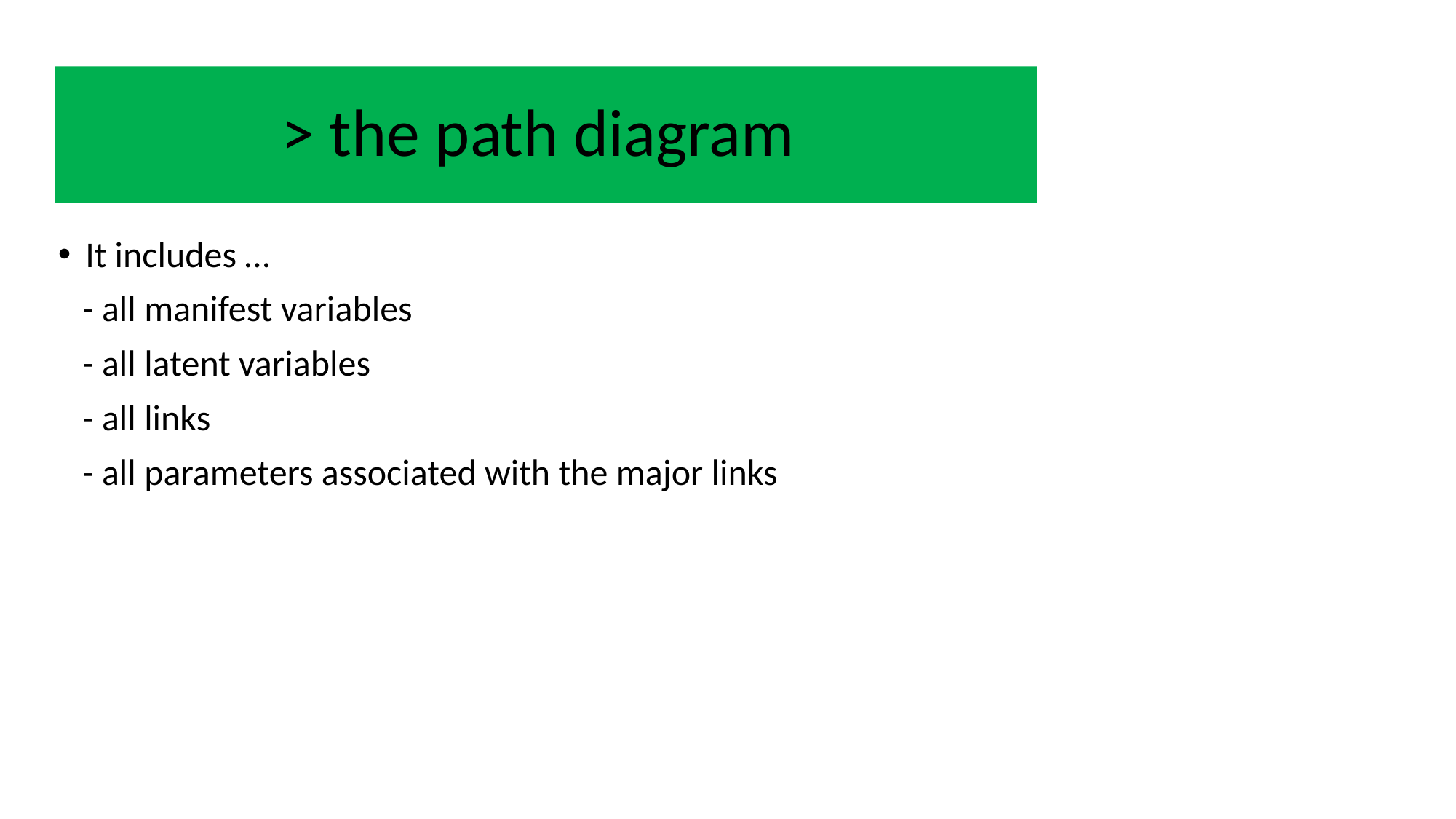

# > the path diagram
It includes …
   - all manifest variables
   - all latent variables
   - all links
   - all parameters associated with the major links